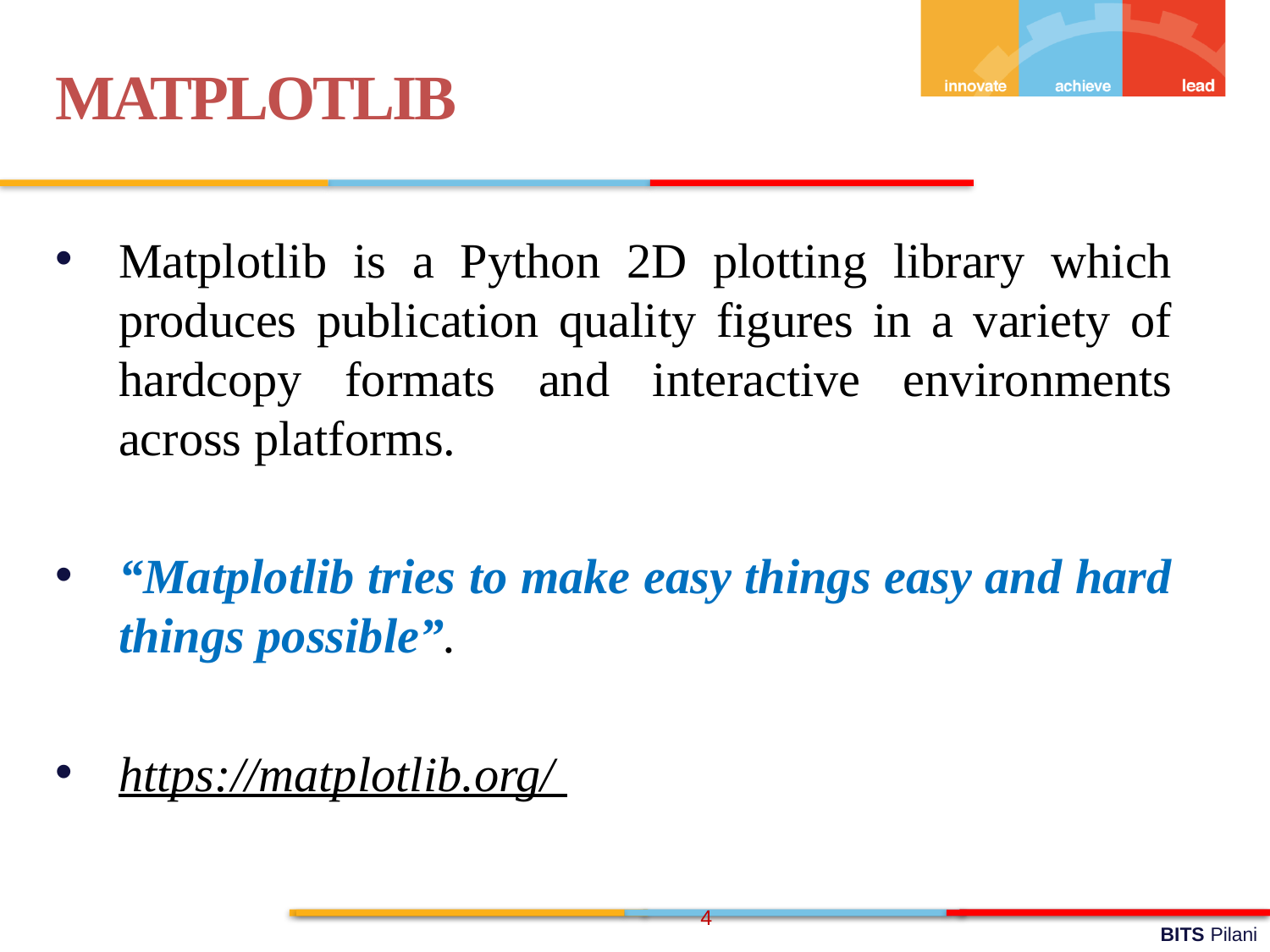

MATPLOTLIB
Matplotlib is a Python 2D plotting library which produces publication quality figures in a variety of hardcopy formats and interactive environments across platforms.

“Matplotlib tries to make easy things easy and hard things possible”.

https://matplotlib.org/
4